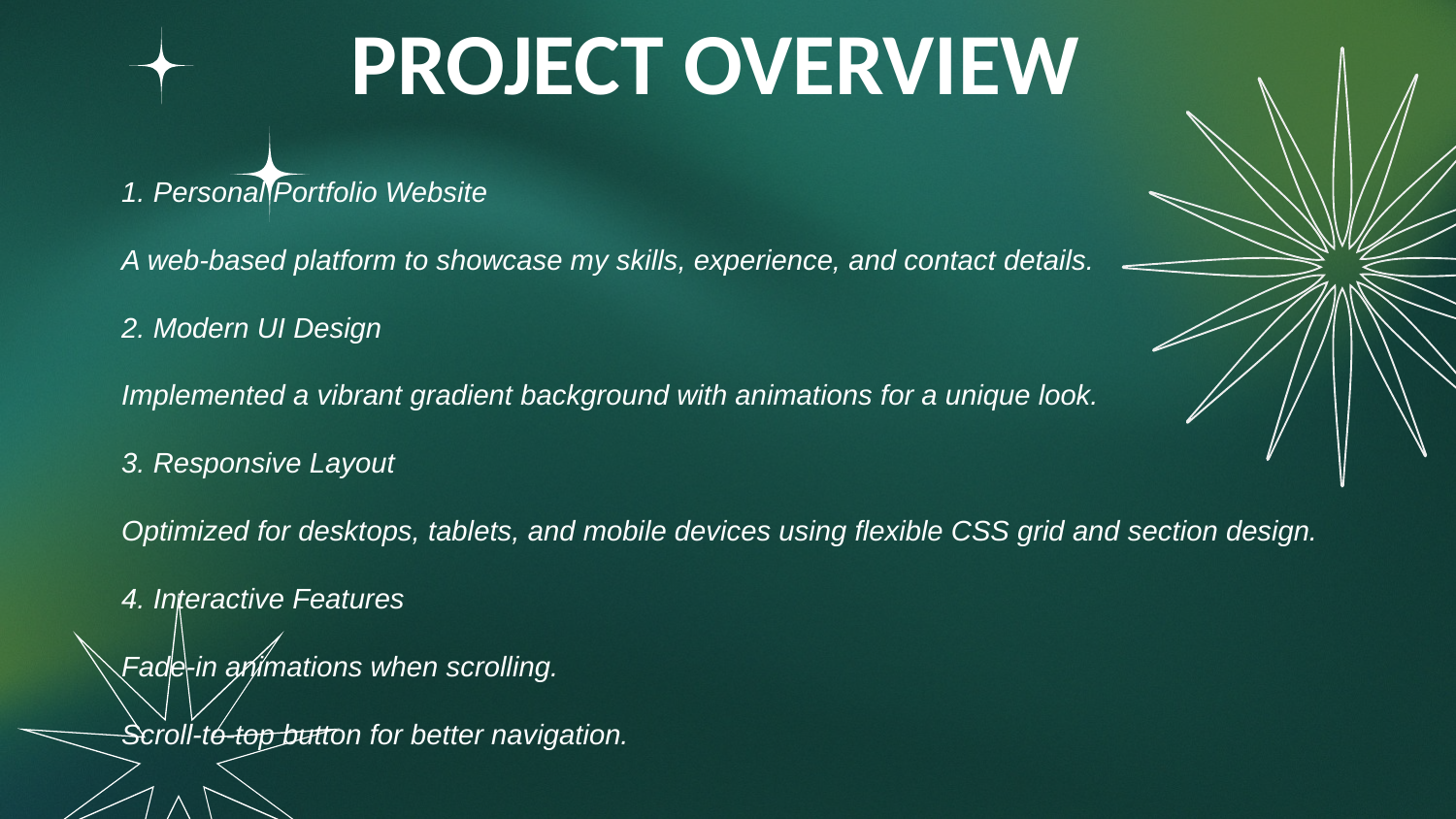

# PROJECT OVERVIEW

1. Personal Portfolio Website

A web-based platform to showcase my skills, experience, and contact details.

2. Modern UI Design

Implemented a vibrant gradient background with animations for a unique look.

3. Responsive Layout

Optimized for desktops, tablets, and mobile devices using flexible CSS grid and section design.

4. Interactive Features

Fade-in animations when scrolling.

Scroll-to-top button for better navigation.